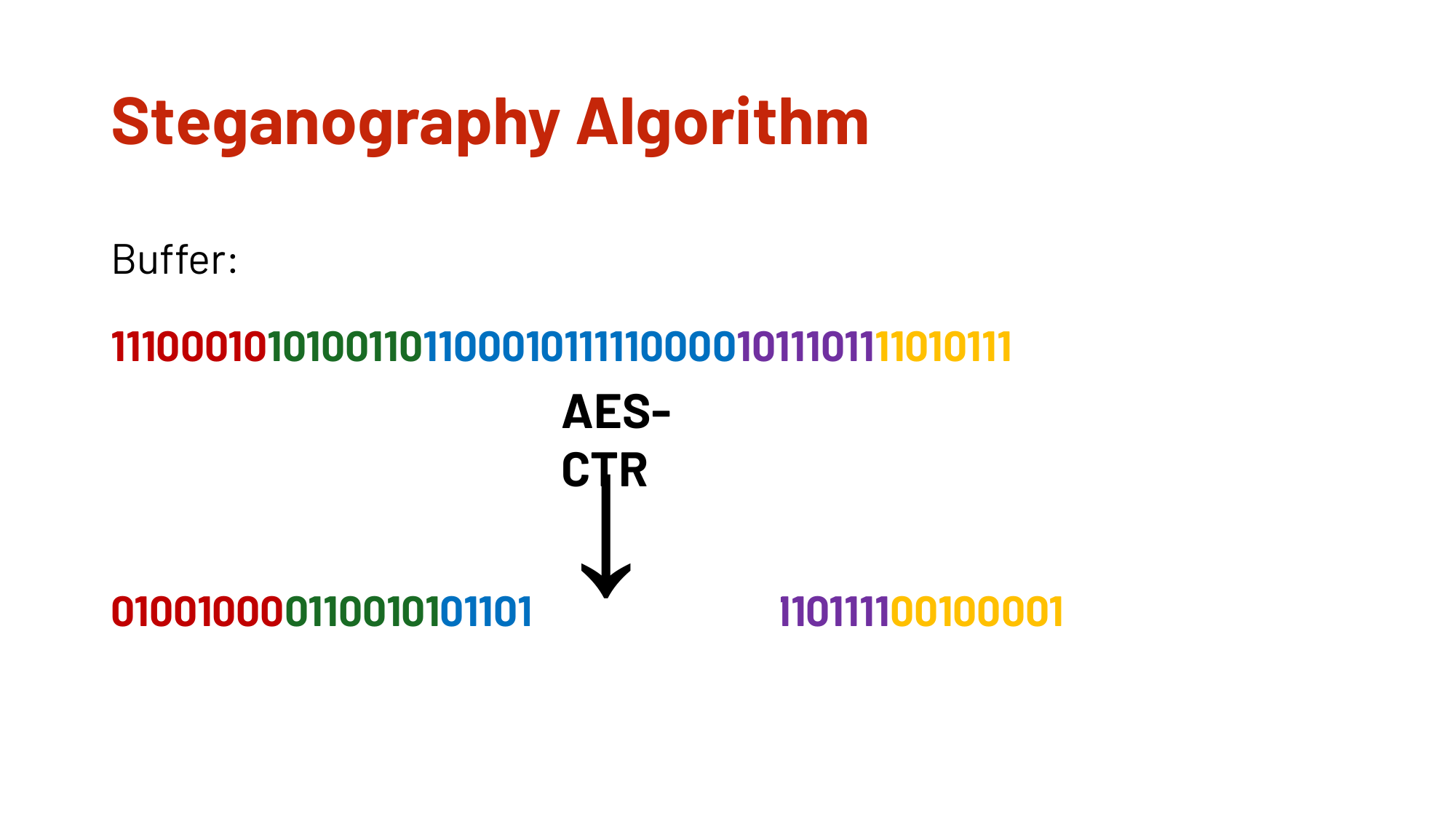

# Steganography Algorithm
Buffer:
111000101010011011000101111100001011101111010111

→
AES-CTR
010010000110010101101100011011000110111100100001